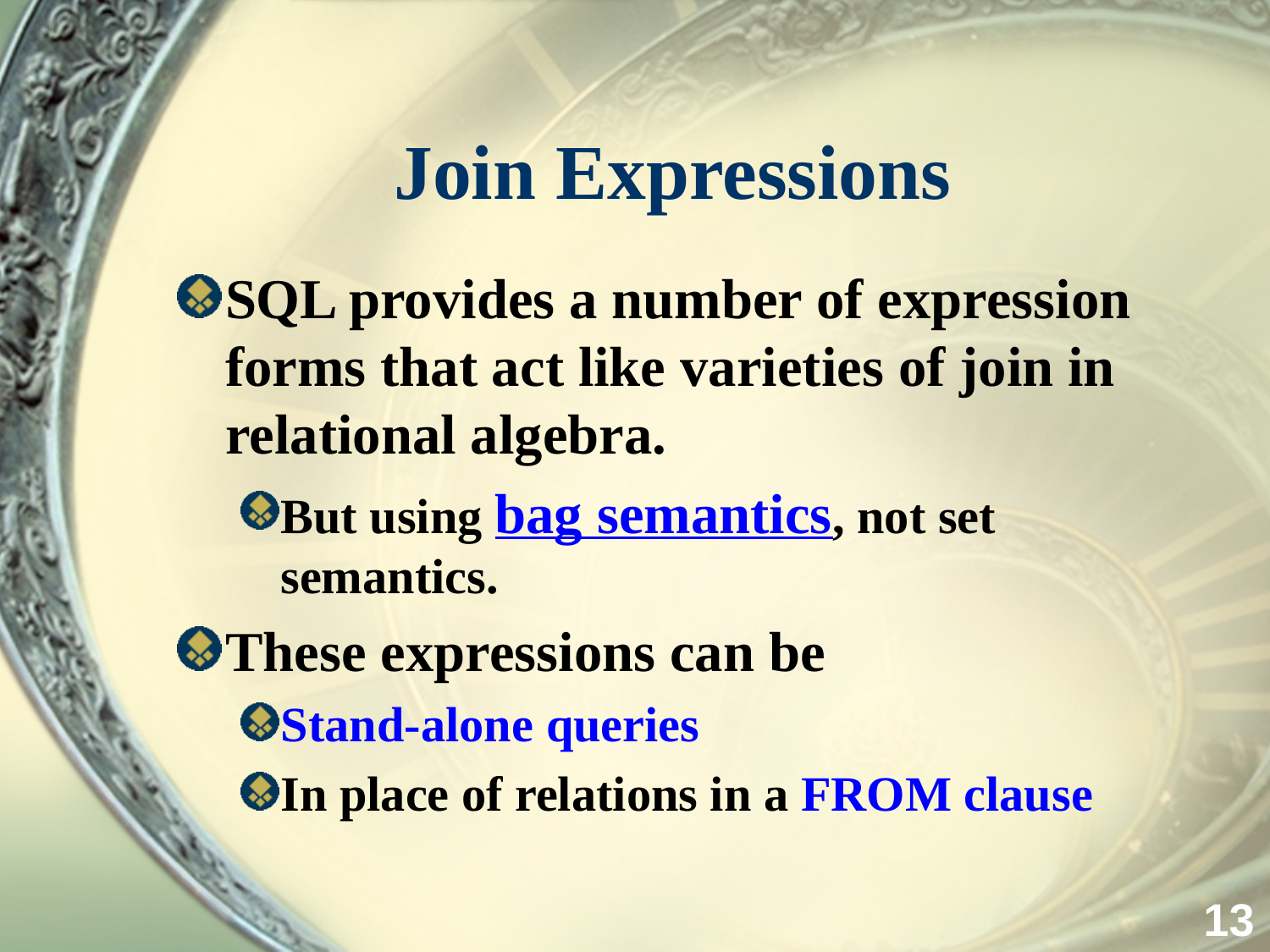

# Join Expressions
SQL provides a number of expression forms that act like varieties of join in relational algebra.
But using bag semantics, not set semantics.
These expressions can be
Stand-alone queries
In place of relations in a FROM clause
13